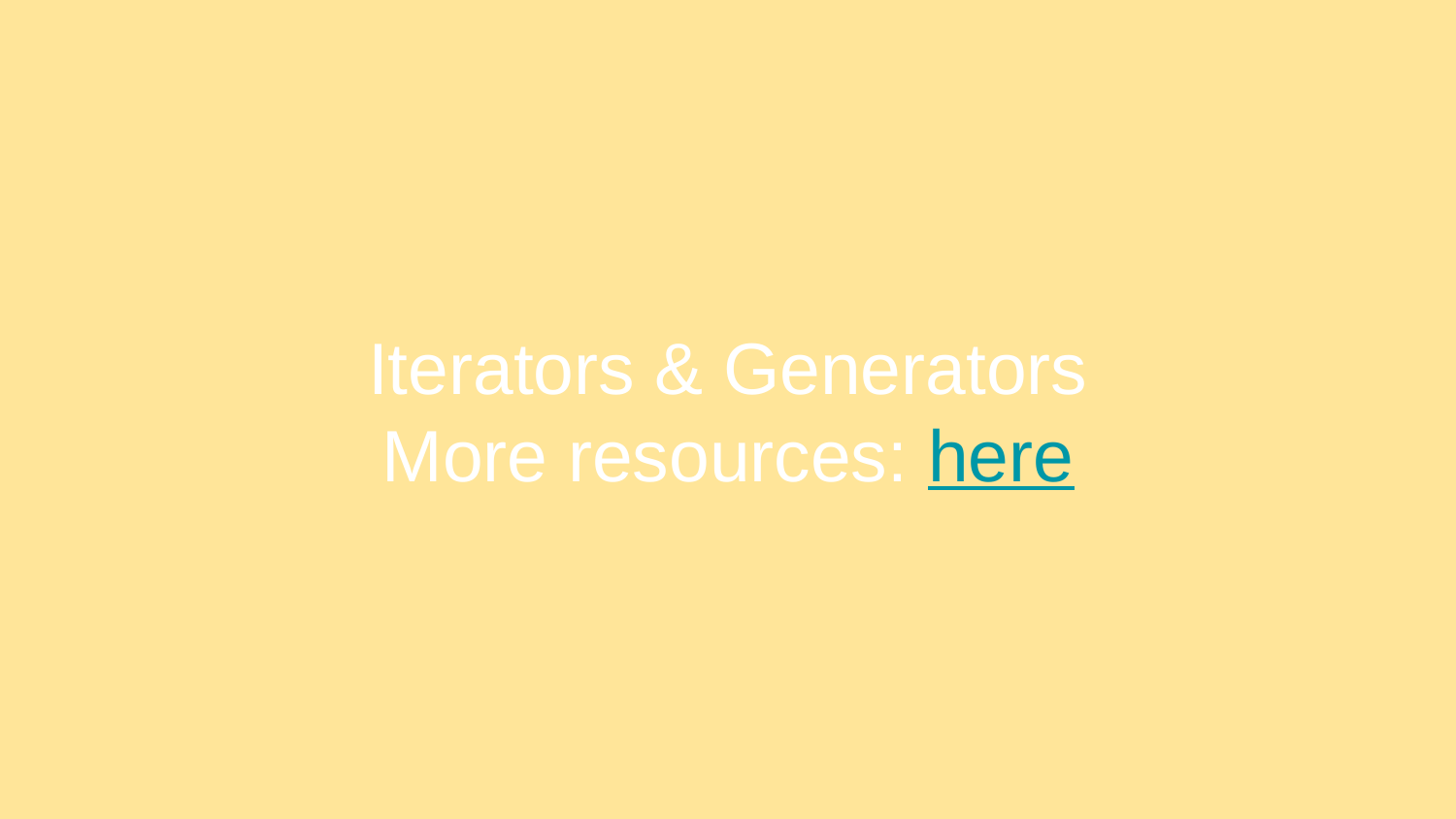

# Iterators & Generators
More resources: here